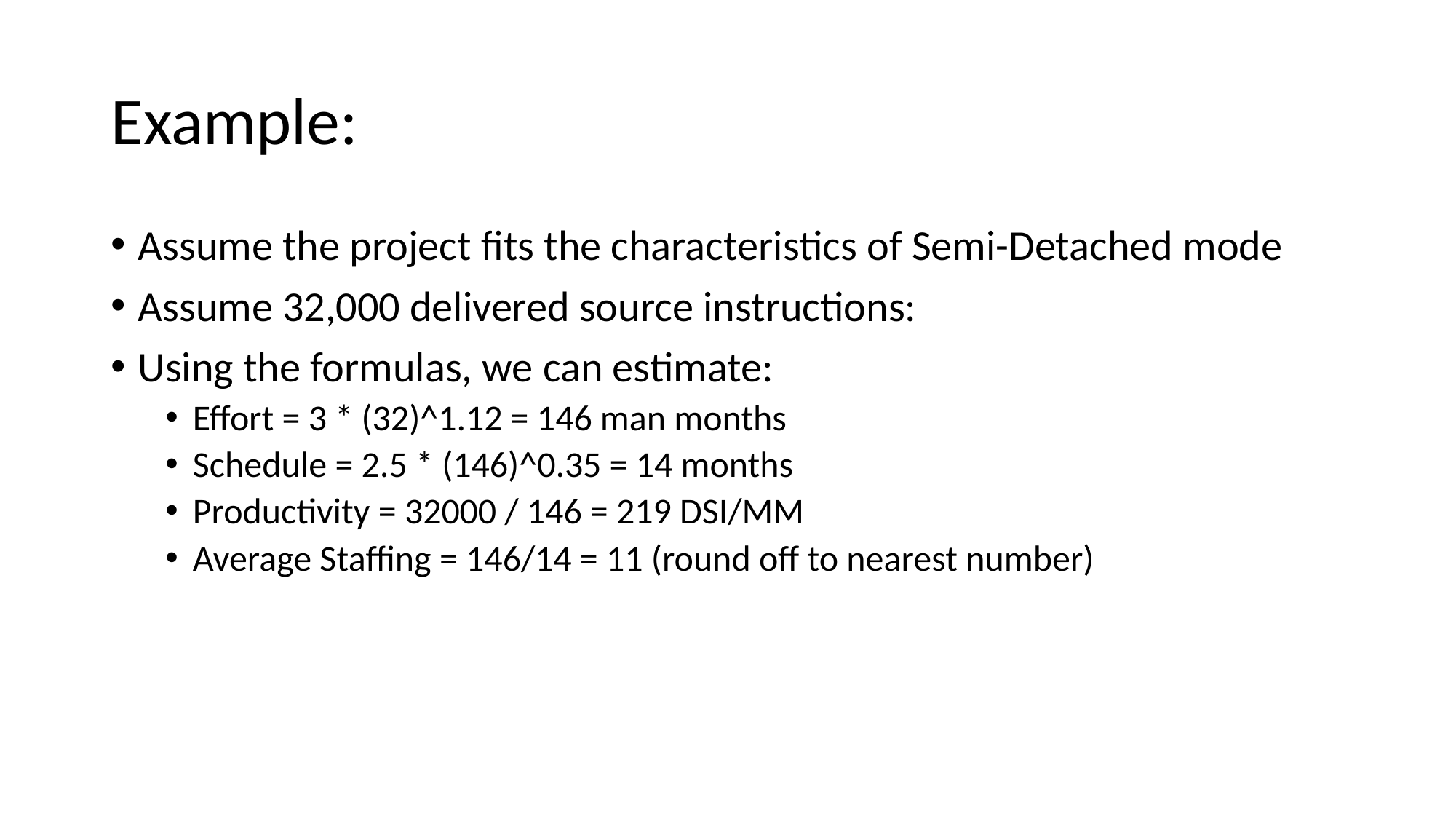

# Example:
Assume the project fits the characteristics of Semi-Detached mode
Assume 32,000 delivered source instructions:
Using the formulas, we can estimate:
Effort = 3 * (32)^1.12 = 146 man months
Schedule = 2.5 * (146)^0.35 = 14 months
Productivity = 32000 / 146 = 219 DSI/MM
Average Staffing = 146/14 = 11 (round off to nearest number)